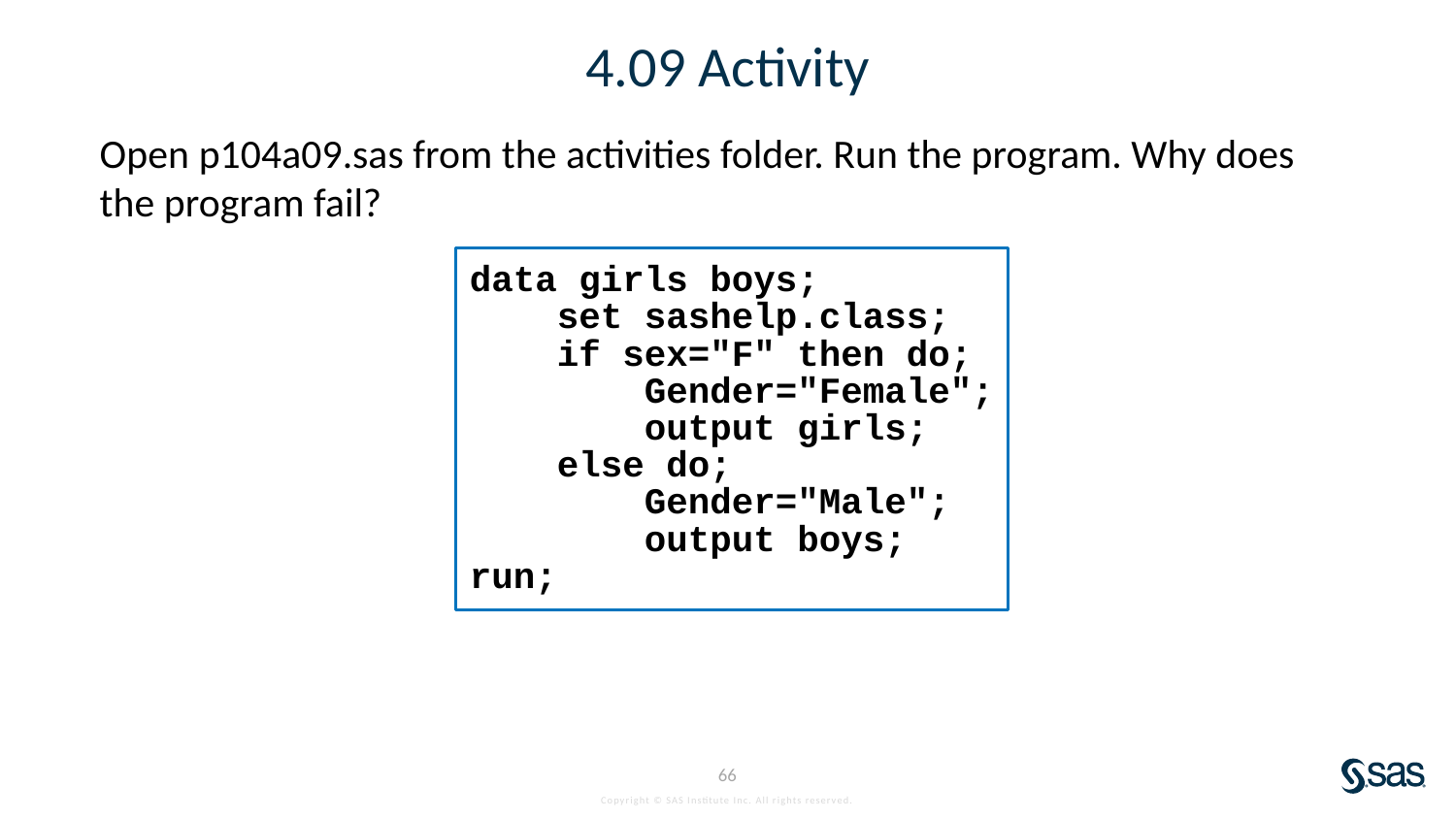

# 4.09 Activity
Open p104a09.sas from the activities folder. Run the program. Why does the program fail?
data girls boys;
    set sashelp.class;
    if sex="F" then do;
        Gender="Female";
        output girls;
    else do;
        Gender="Male";
        output boys;
run;